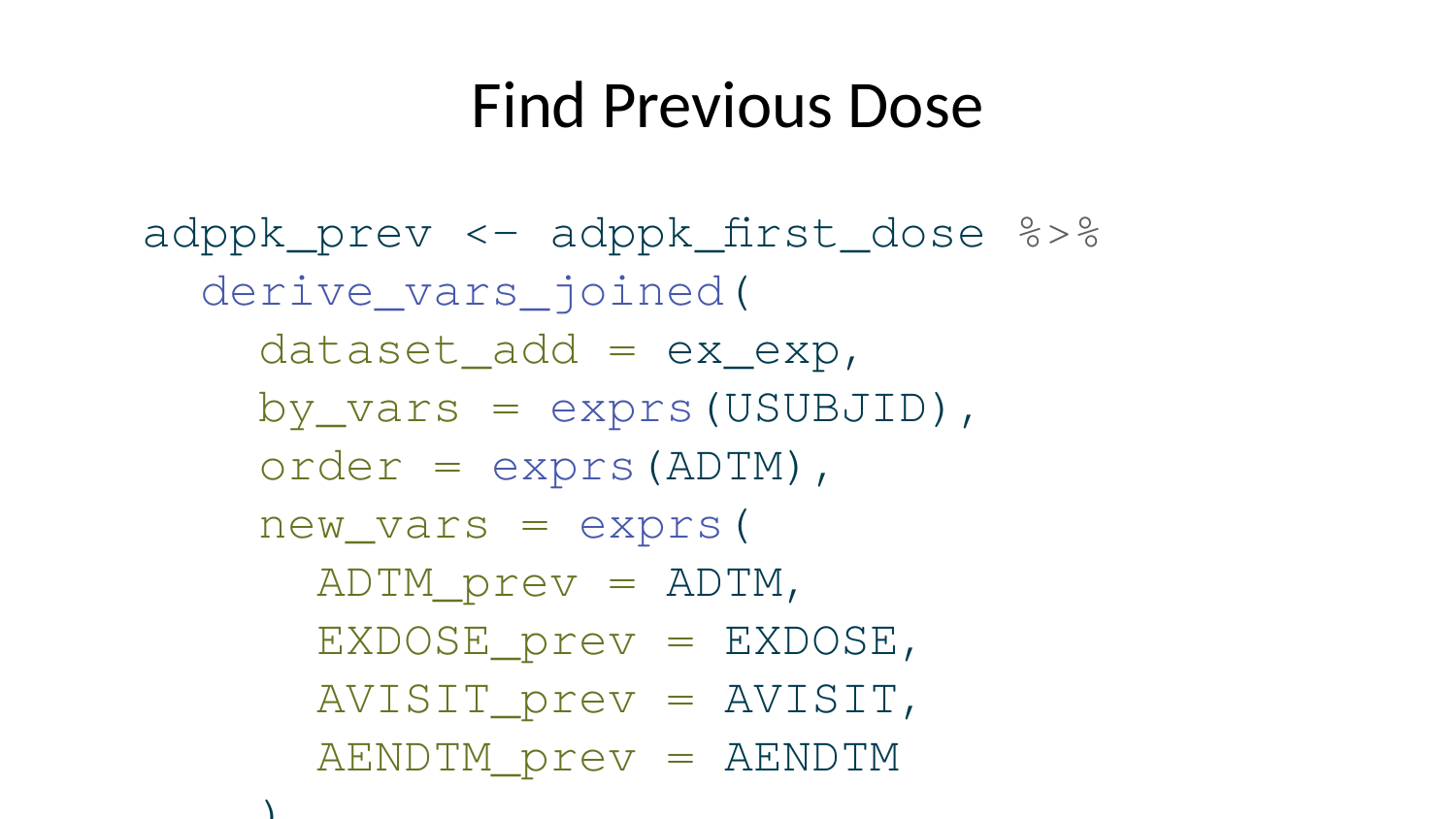

# Find Previous Dose
adppk_prev <- adppk_first_dose %>%
  derive_vars_joined(
    dataset_add = ex_exp,
    by_vars = exprs(USUBJID),
    order = exprs(ADTM),
    new_vars = exprs(
      ADTM_prev = ADTM,
      EXDOSE_prev = EXDOSE,
      AVISIT_prev = AVISIT,
      AENDTM_prev = AENDTM
    ),
    join_vars = exprs(ADTM),
    join_type = "all",
    filter_add = NULL,
    filter_join = ADTM > ADTM.join,
    mode = "last",
    check_type = "none"
  )